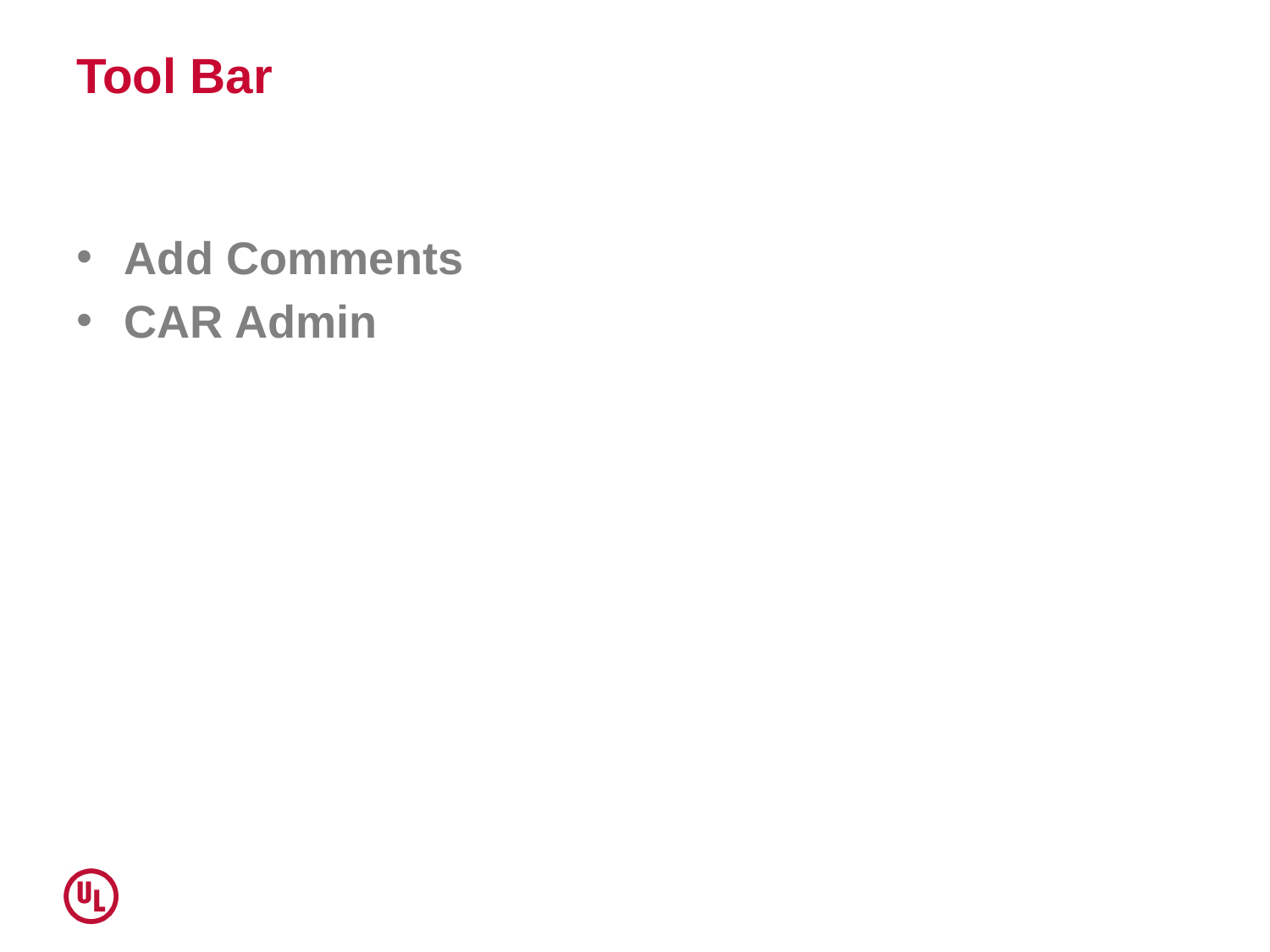

# Tool Bar
Add Comments
CAR Admin